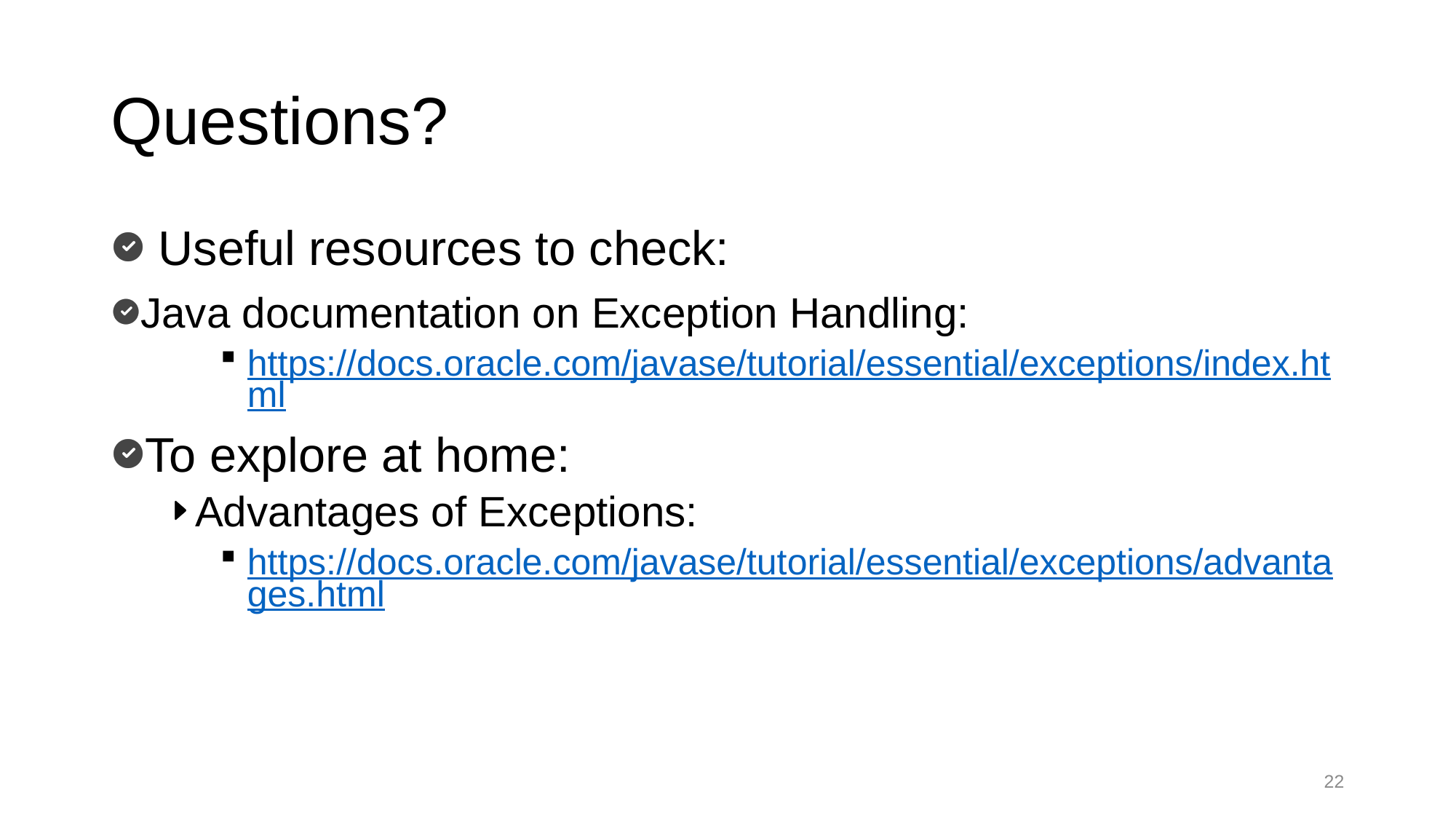

# Questions?
 Useful resources to check:
Java documentation on Exception Handling:
https://docs.oracle.com/javase/tutorial/essential/exceptions/index.html
To explore at home:
Advantages of Exceptions:
https://docs.oracle.com/javase/tutorial/essential/exceptions/advantages.html

22